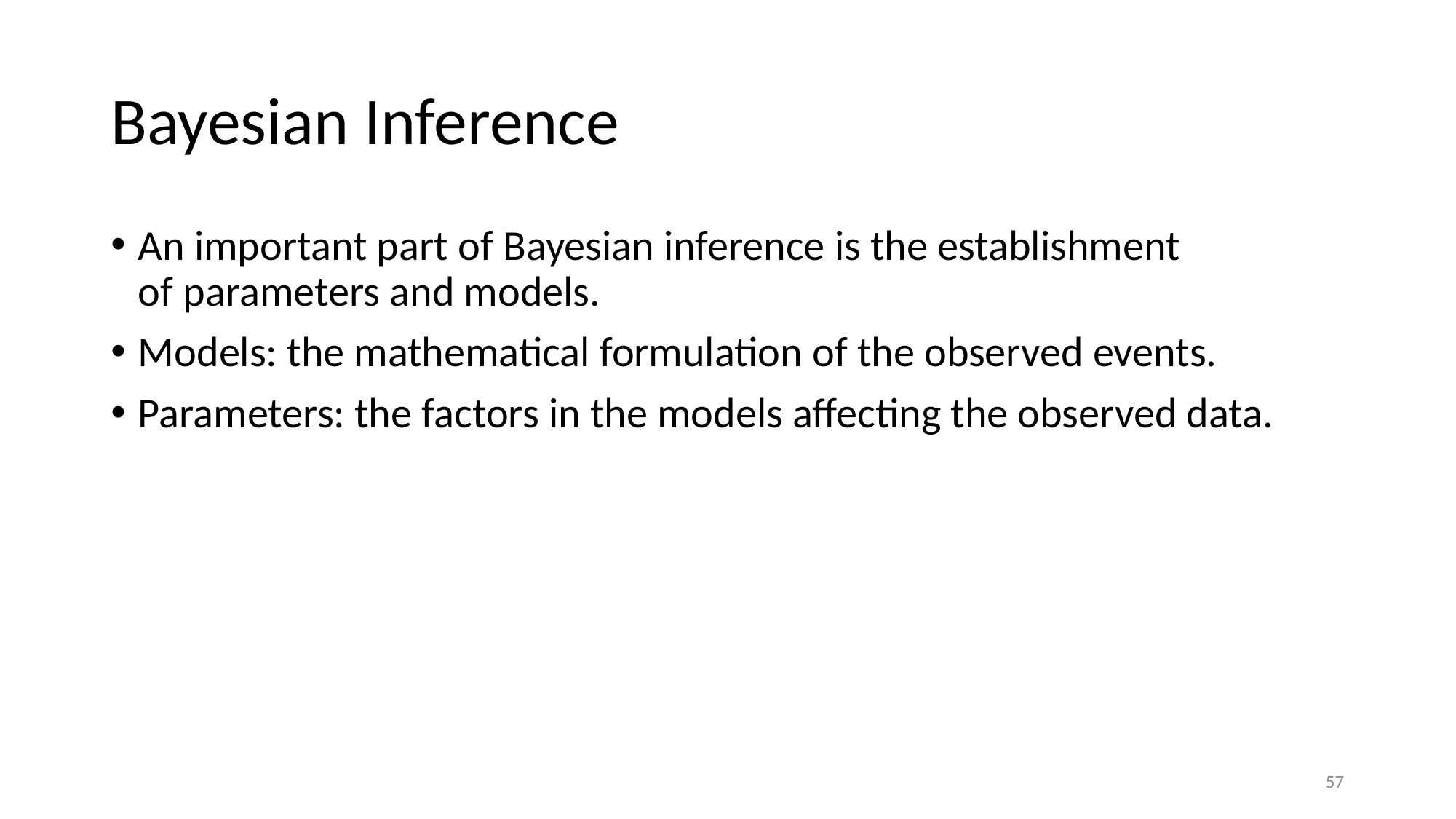

# Bayesian Inference
An important part of Bayesian inference is the establishment of parameters and models.
Models: the mathematical formulation of the observed events.
Parameters: the factors in the models affecting the observed data.
57